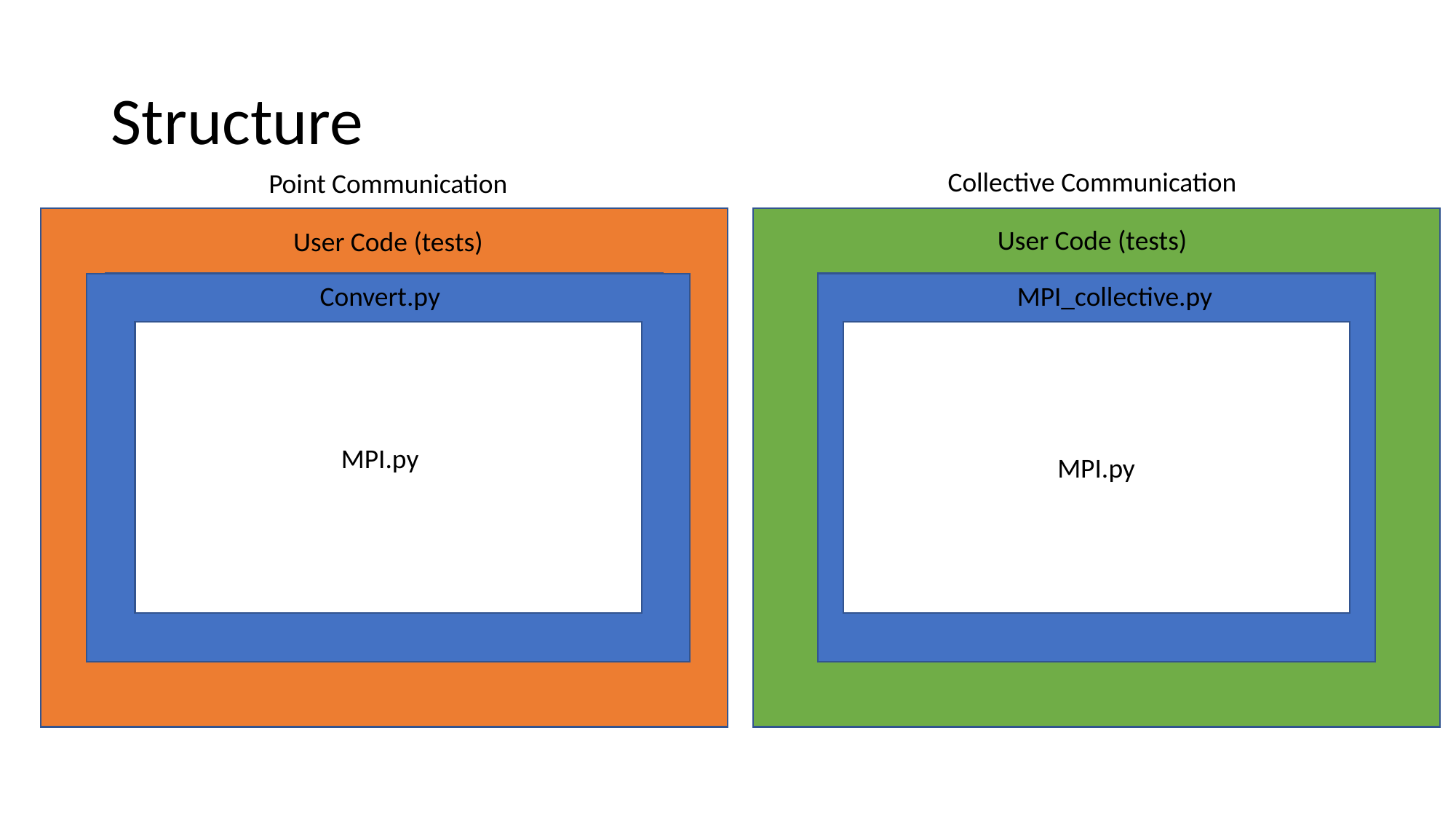

# Structure
Collective Communication
Point Communication

User Code (tests)
User Code (tests)

Convert.py

MPI_collective.py
MPI.py
MPI.py